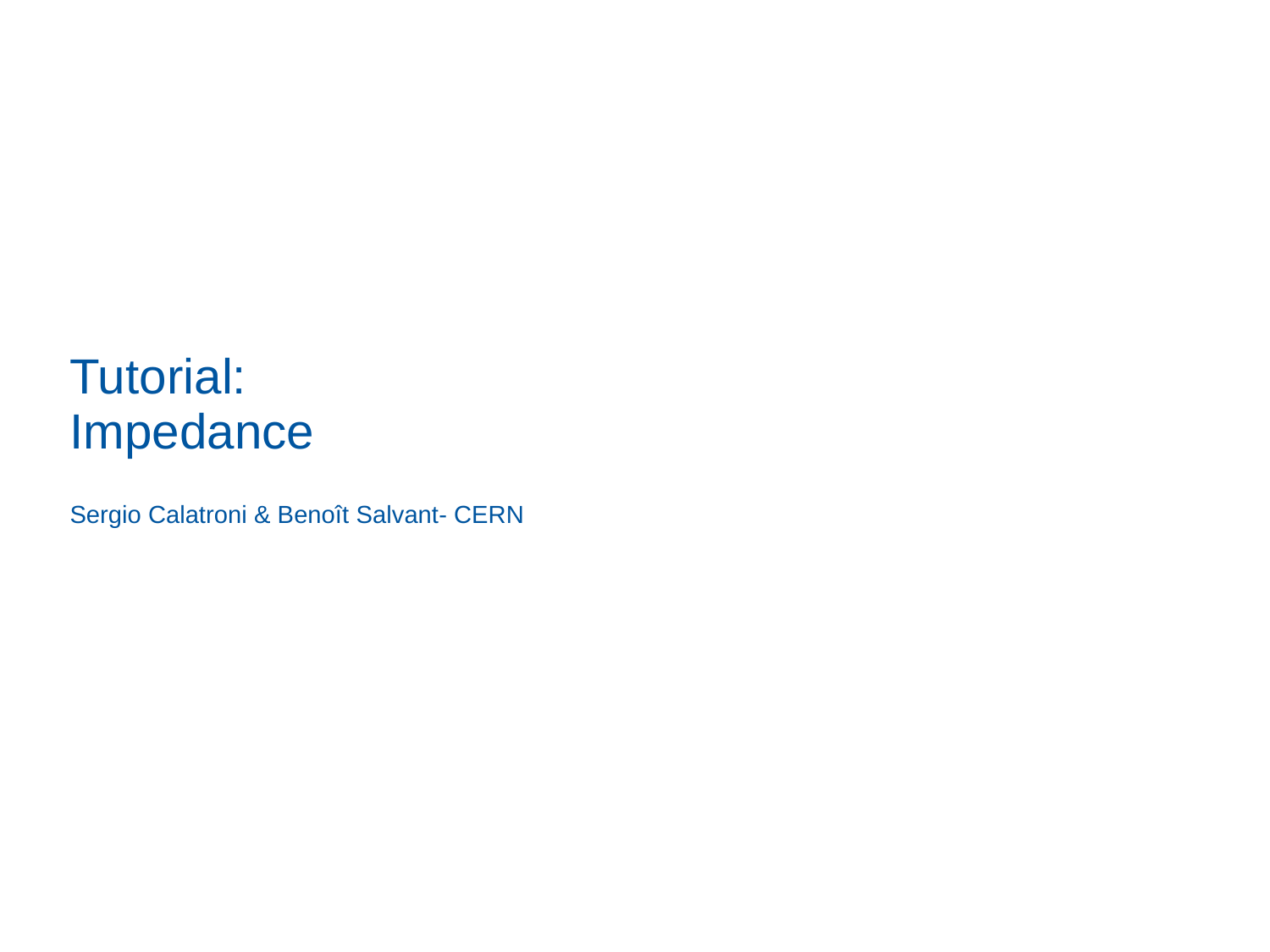

# Tutorial: Impedance
Sergio Calatroni & Benoît Salvant- CERN